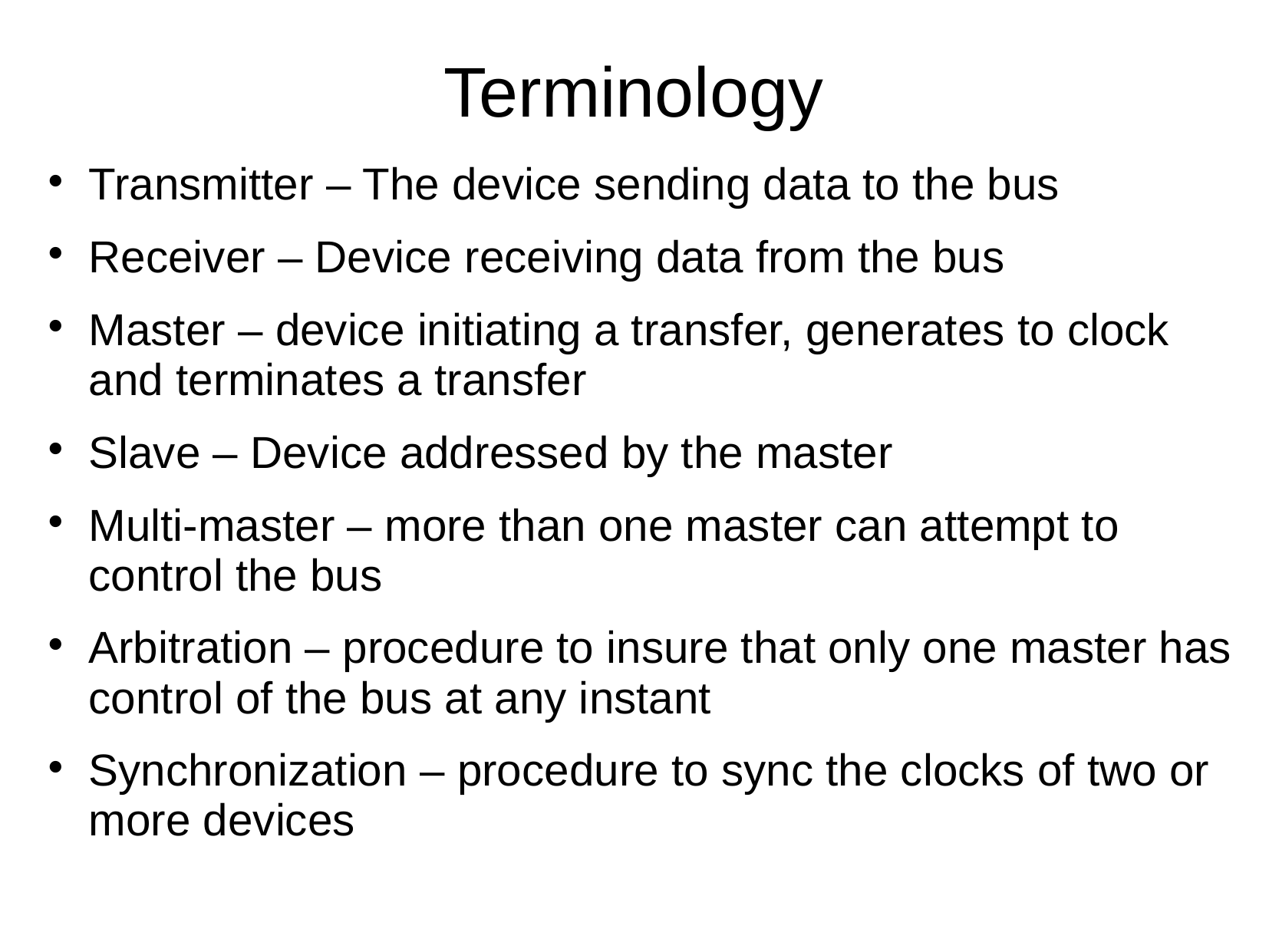

# Terminology
Transmitter – The device sending data to the bus
Receiver – Device receiving data from the bus
Master – device initiating a transfer, generates to clock and terminates a transfer
Slave – Device addressed by the master
Multi-master – more than one master can attempt to control the bus
Arbitration – procedure to insure that only one master has control of the bus at any instant
Synchronization – procedure to sync the clocks of two or more devices